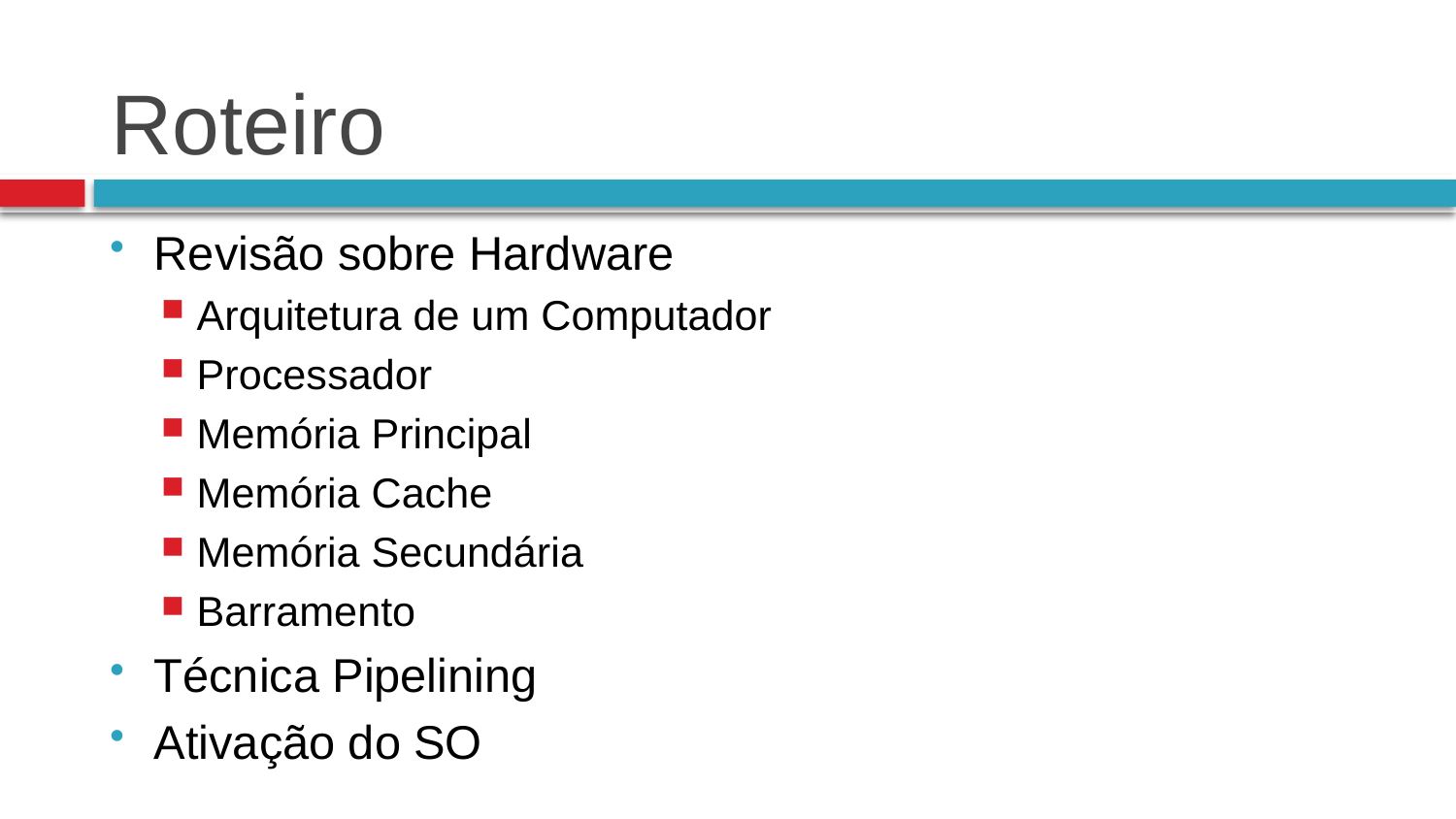

# Roteiro
Revisão sobre Hardware
Arquitetura de um Computador
Processador
Memória Principal
Memória Cache
Memória Secundária
Barramento
Técnica Pipelining
Ativação do SO